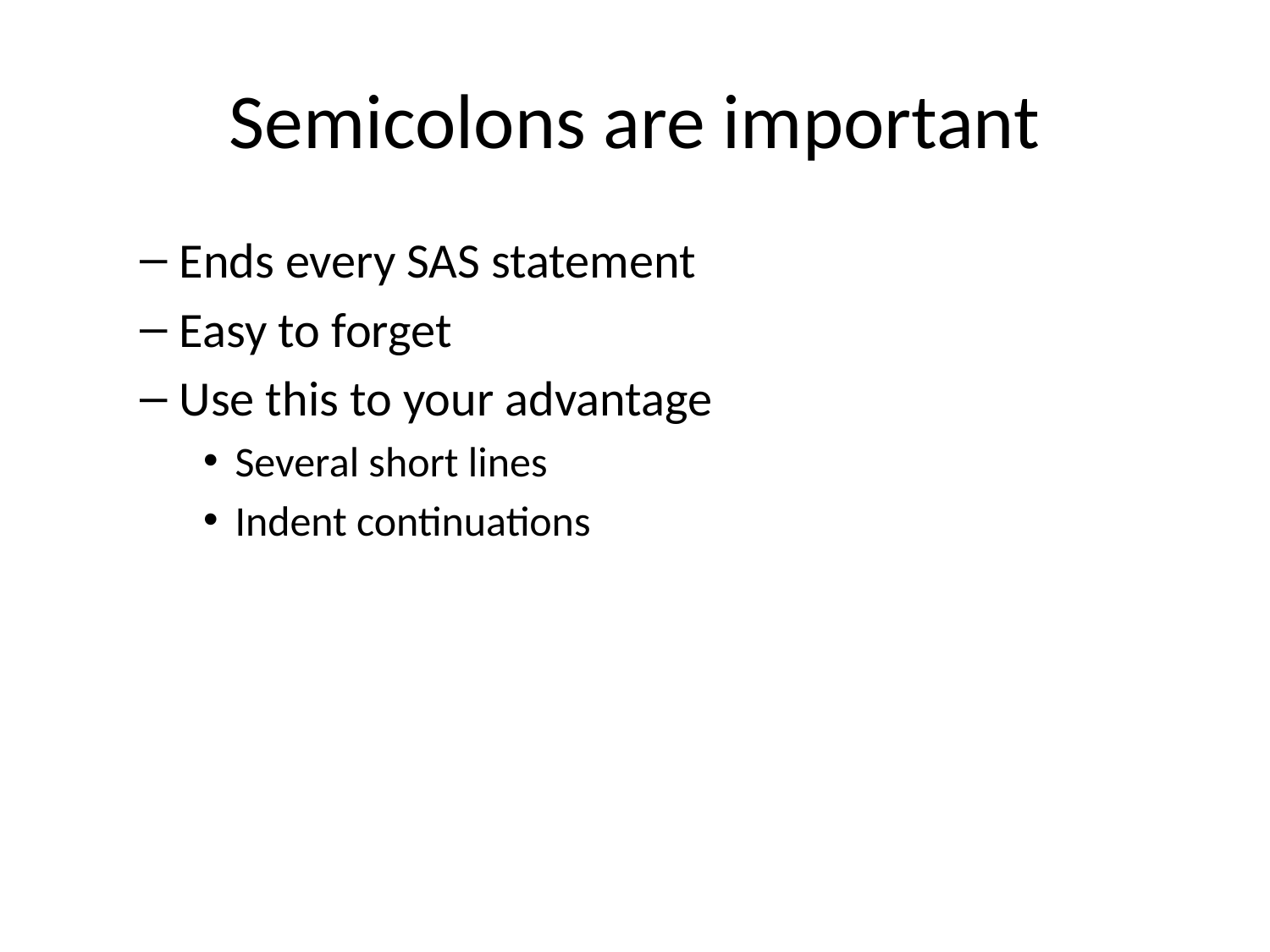

# Semicolons are important
Ends every SAS statement
Easy to forget
Use this to your advantage
Several short lines
Indent continuations